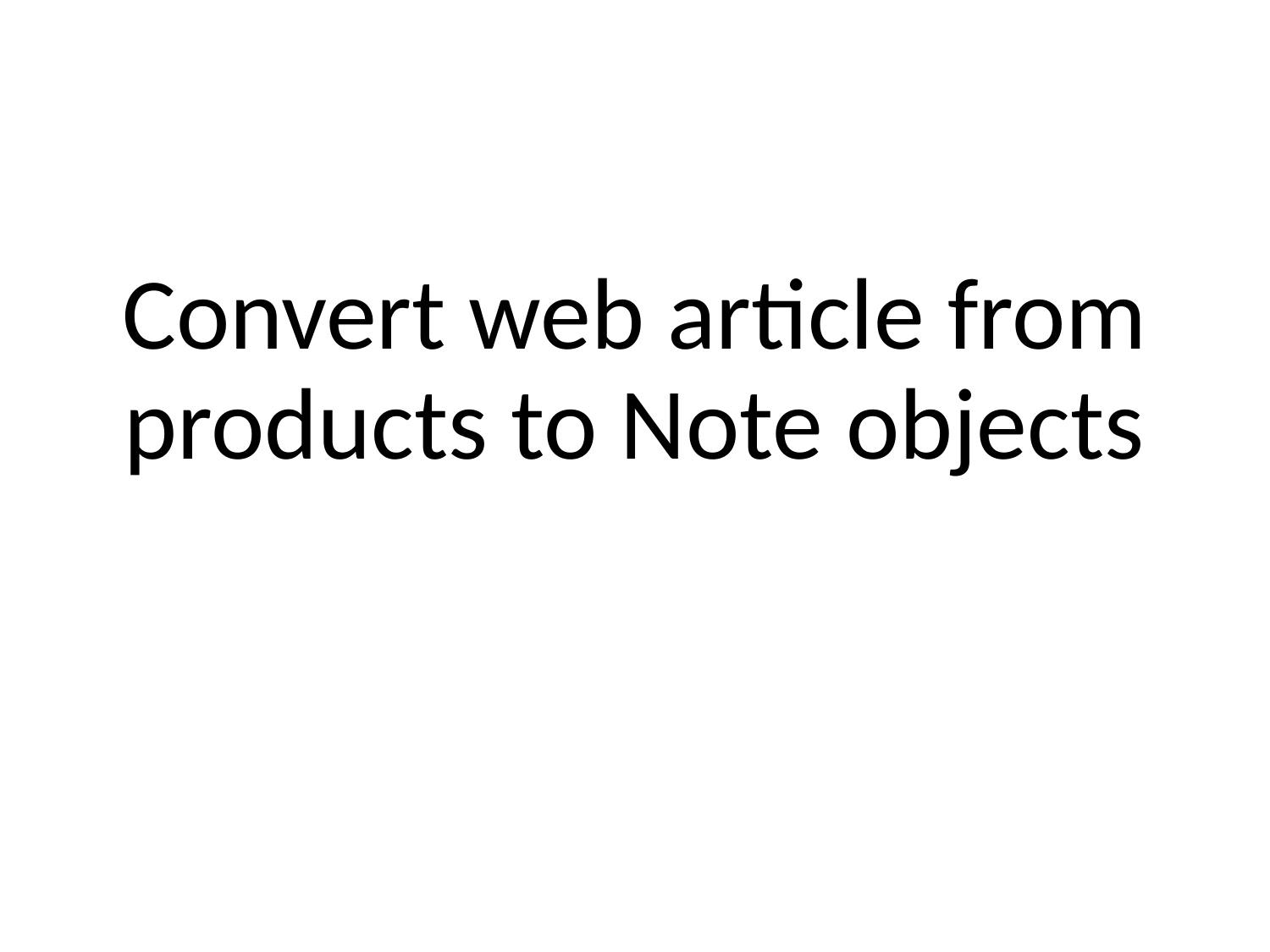

# Convert web article from products to Note objects